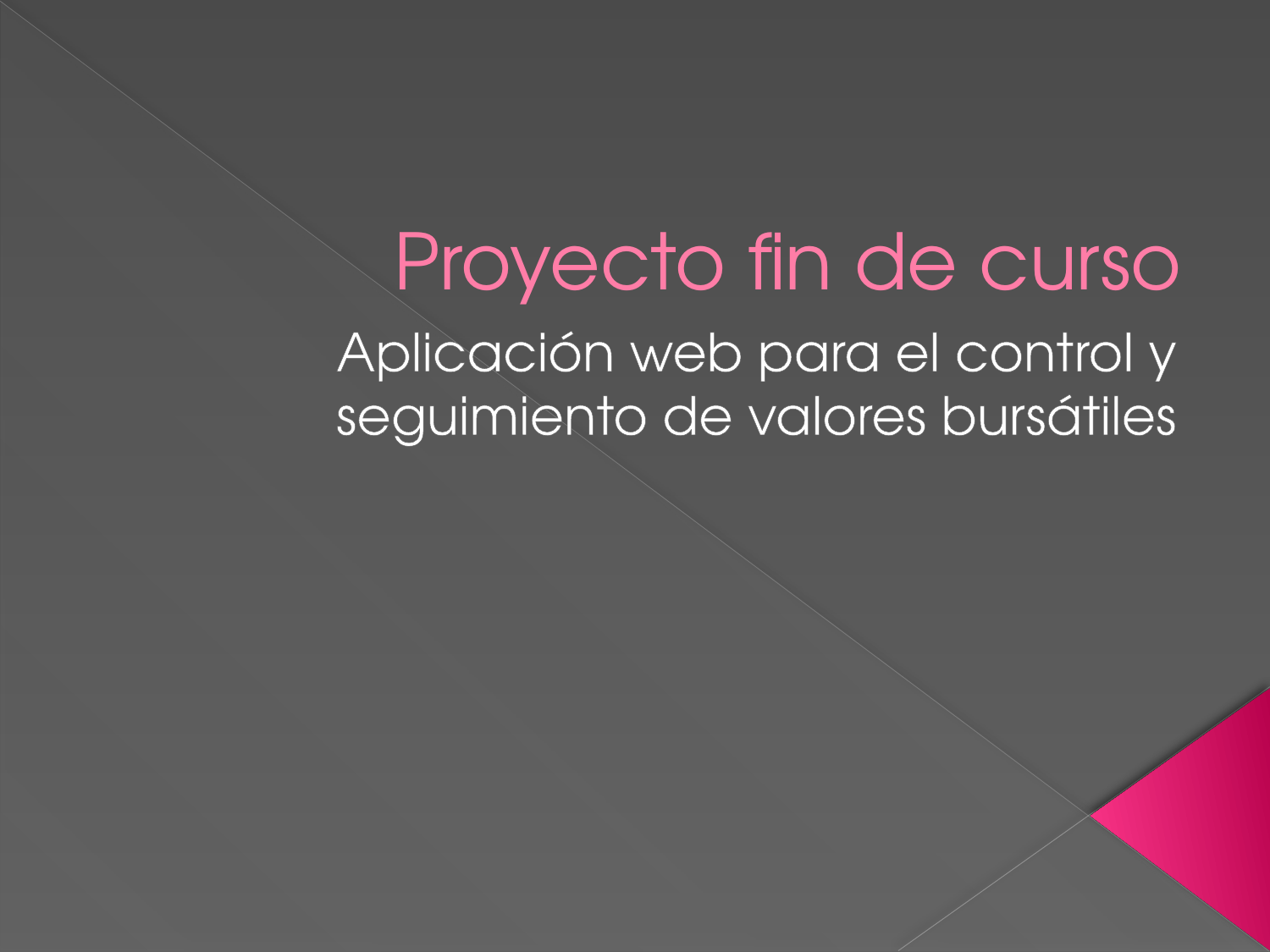

# Proyecto fin de curso
Aplicación web para el control y seguimiento de valores bursátiles